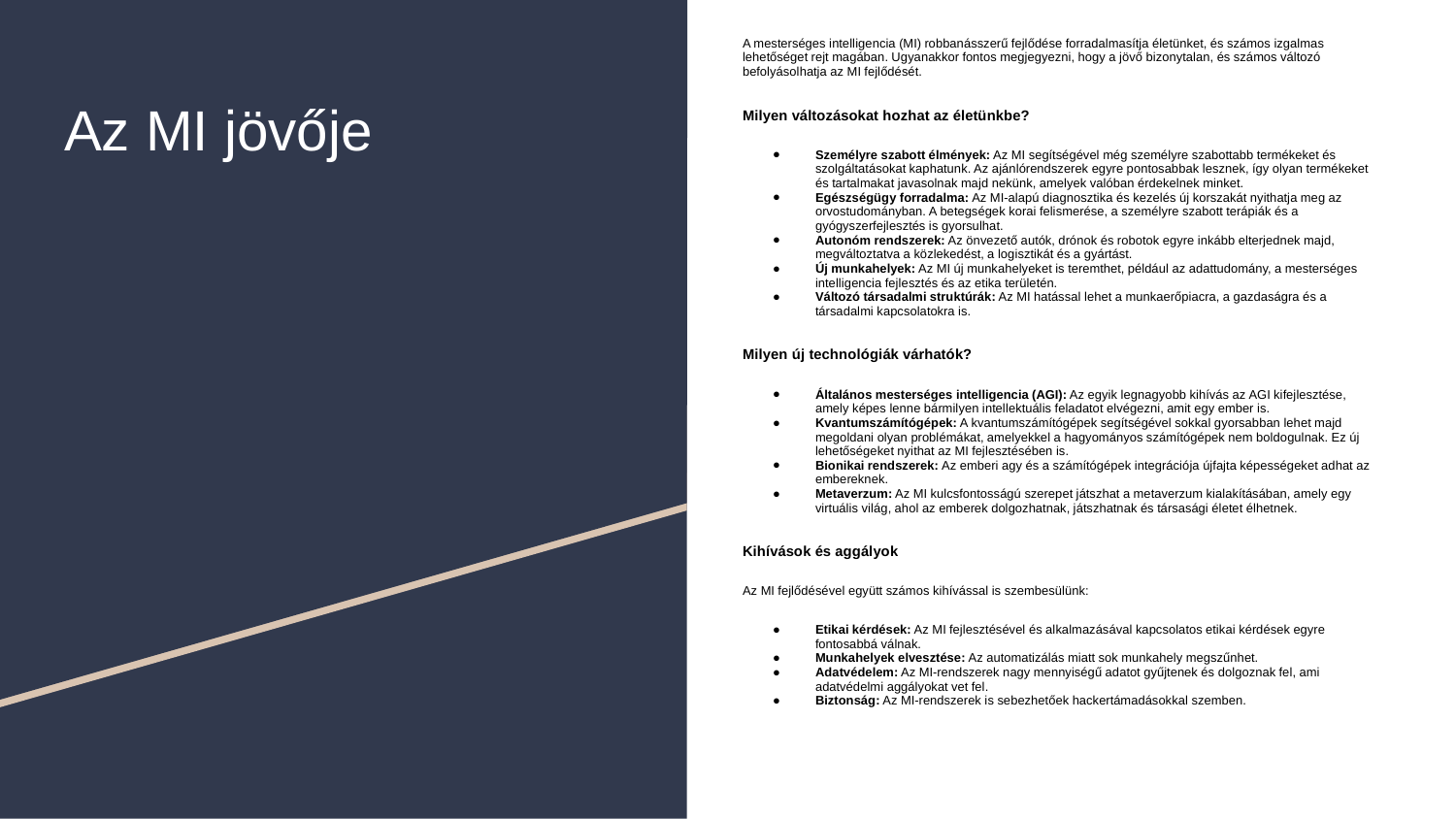

A mesterséges intelligencia (MI) robbanásszerű fejlődése forradalmasítja életünket, és számos izgalmas lehetőséget rejt magában. Ugyanakkor fontos megjegyezni, hogy a jövő bizonytalan, és számos változó befolyásolhatja az MI fejlődését.
Milyen változásokat hozhat az életünkbe?
Személyre szabott élmények: Az MI segítségével még személyre szabottabb termékeket és szolgáltatásokat kaphatunk. Az ajánlórendszerek egyre pontosabbak lesznek, így olyan termékeket és tartalmakat javasolnak majd nekünk, amelyek valóban érdekelnek minket.
Egészségügy forradalma: Az MI-alapú diagnosztika és kezelés új korszakát nyithatja meg az orvostudományban. A betegségek korai felismerése, a személyre szabott terápiák és a gyógyszerfejlesztés is gyorsulhat.
Autonóm rendszerek: Az önvezető autók, drónok és robotok egyre inkább elterjednek majd, megváltoztatva a közlekedést, a logisztikát és a gyártást.
Új munkahelyek: Az MI új munkahelyeket is teremthet, például az adattudomány, a mesterséges intelligencia fejlesztés és az etika területén.
Változó társadalmi struktúrák: Az MI hatással lehet a munkaerőpiacra, a gazdaságra és a társadalmi kapcsolatokra is.
Milyen új technológiák várhatók?
Általános mesterséges intelligencia (AGI): Az egyik legnagyobb kihívás az AGI kifejlesztése, amely képes lenne bármilyen intellektuális feladatot elvégezni, amit egy ember is.
Kvantumszámítógépek: A kvantumszámítógépek segítségével sokkal gyorsabban lehet majd megoldani olyan problémákat, amelyekkel a hagyományos számítógépek nem boldogulnak. Ez új lehetőségeket nyithat az MI fejlesztésében is.
Bionikai rendszerek: Az emberi agy és a számítógépek integrációja újfajta képességeket adhat az embereknek.
Metaverzum: Az MI kulcsfontosságú szerepet játszhat a metaverzum kialakításában, amely egy virtuális világ, ahol az emberek dolgozhatnak, játszhatnak és társasági életet élhetnek.
Kihívások és aggályok
Az MI fejlődésével együtt számos kihívással is szembesülünk:
Etikai kérdések: Az MI fejlesztésével és alkalmazásával kapcsolatos etikai kérdések egyre fontosabbá válnak.
Munkahelyek elvesztése: Az automatizálás miatt sok munkahely megszűnhet.
Adatvédelem: Az MI-rendszerek nagy mennyiségű adatot gyűjtenek és dolgoznak fel, ami adatvédelmi aggályokat vet fel.
Biztonság: Az MI-rendszerek is sebezhetőek hackertámadásokkal szemben.

# Az MI jövője